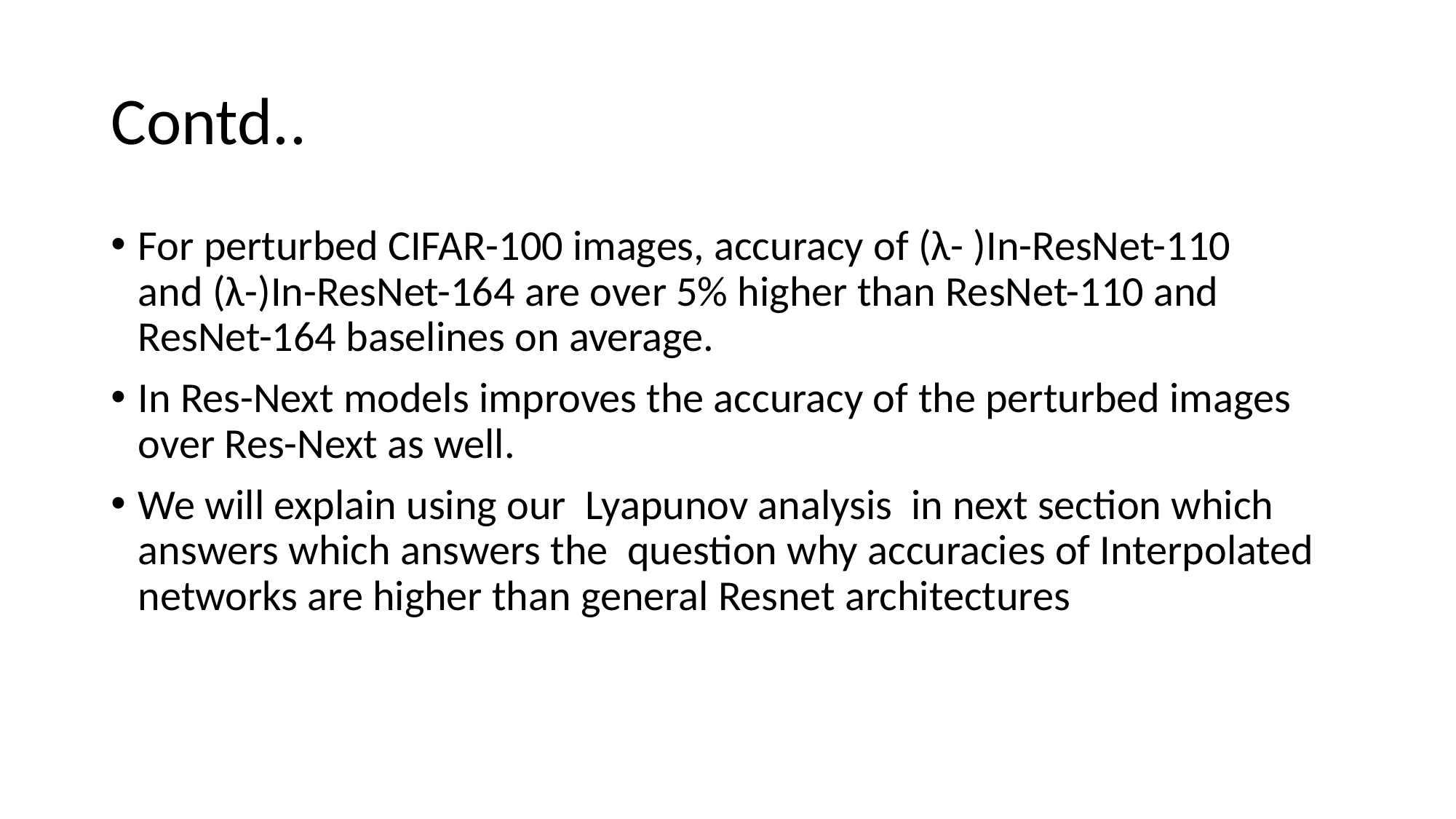

# Contd..
For perturbed CIFAR-100 images, accuracy of (λ- )In-ResNet-110 and (λ-)In-ResNet-164 are over 5% higher than ResNet-110 and ResNet-164 baselines on average.
In Res-Next models improves the accuracy of the perturbed images over Res-Next as well.
We will explain using our  Lyapunov analysis  in next section which answers which answers the  question why accuracies of Interpolated networks are higher than general Resnet architectures